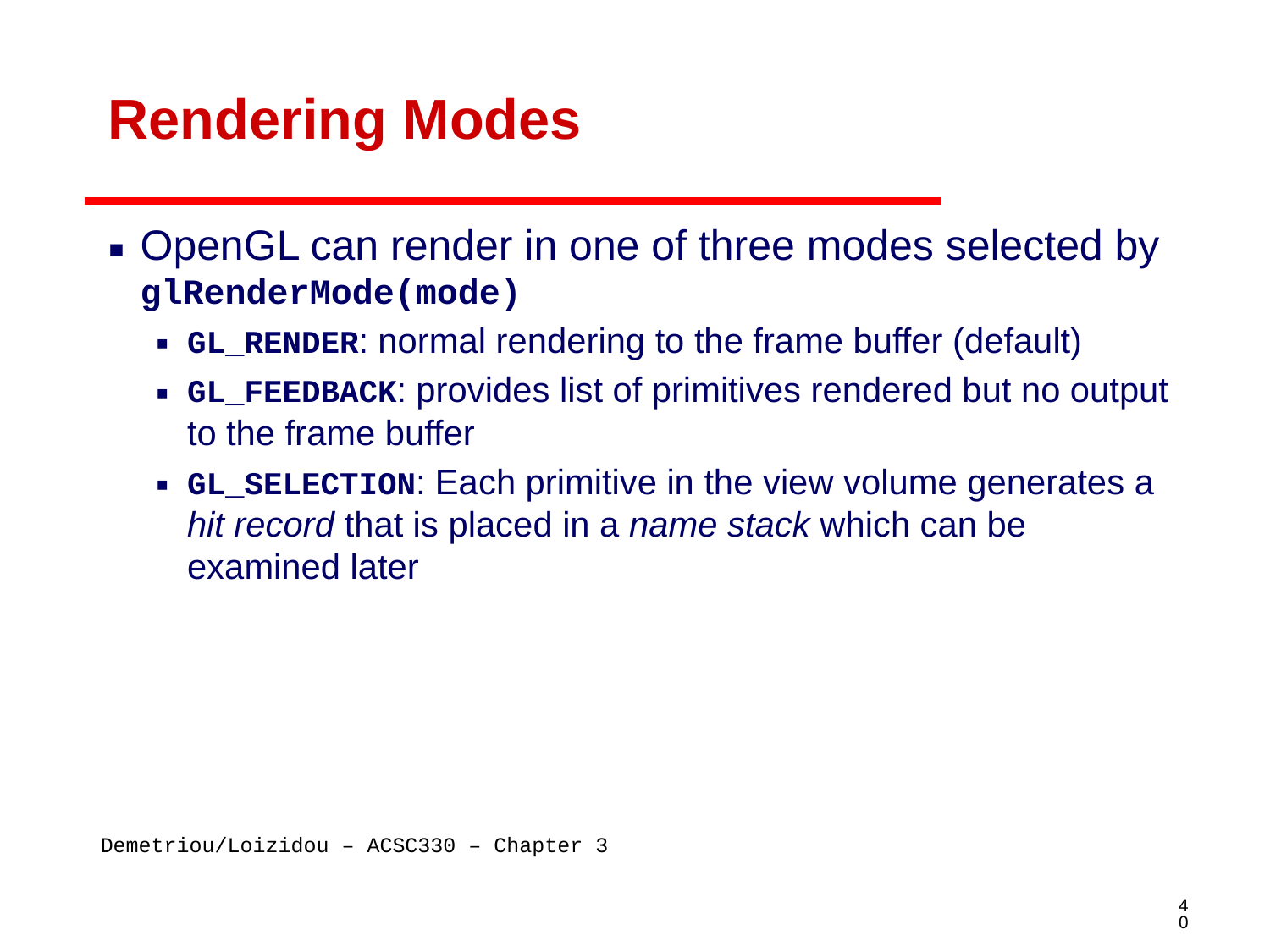

# Rendering Modes
OpenGL can render in one of three modes selected by glRenderMode(mode)
GL_RENDER: normal rendering to the frame buffer (default)
GL_FEEDBACK: provides list of primitives rendered but no output to the frame buffer
GL_SELECTION: Each primitive in the view volume generates a hit record that is placed in a name stack which can be examined later
40